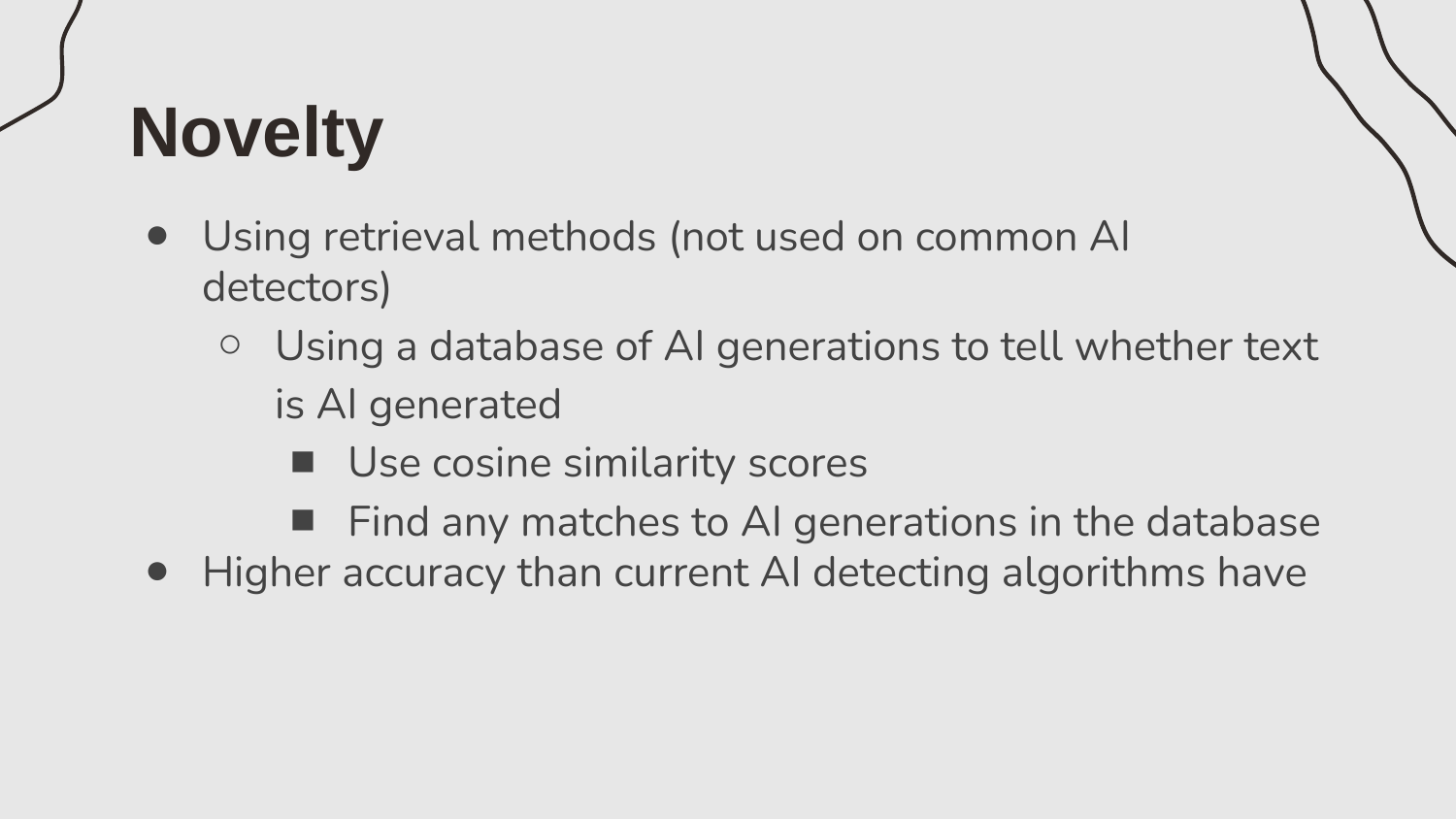

# Novelty
Using retrieval methods (not used on common AI detectors)
Using a database of AI generations to tell whether text is AI generated
Use cosine similarity scores
Find any matches to AI generations in the database
Higher accuracy than current AI detecting algorithms have